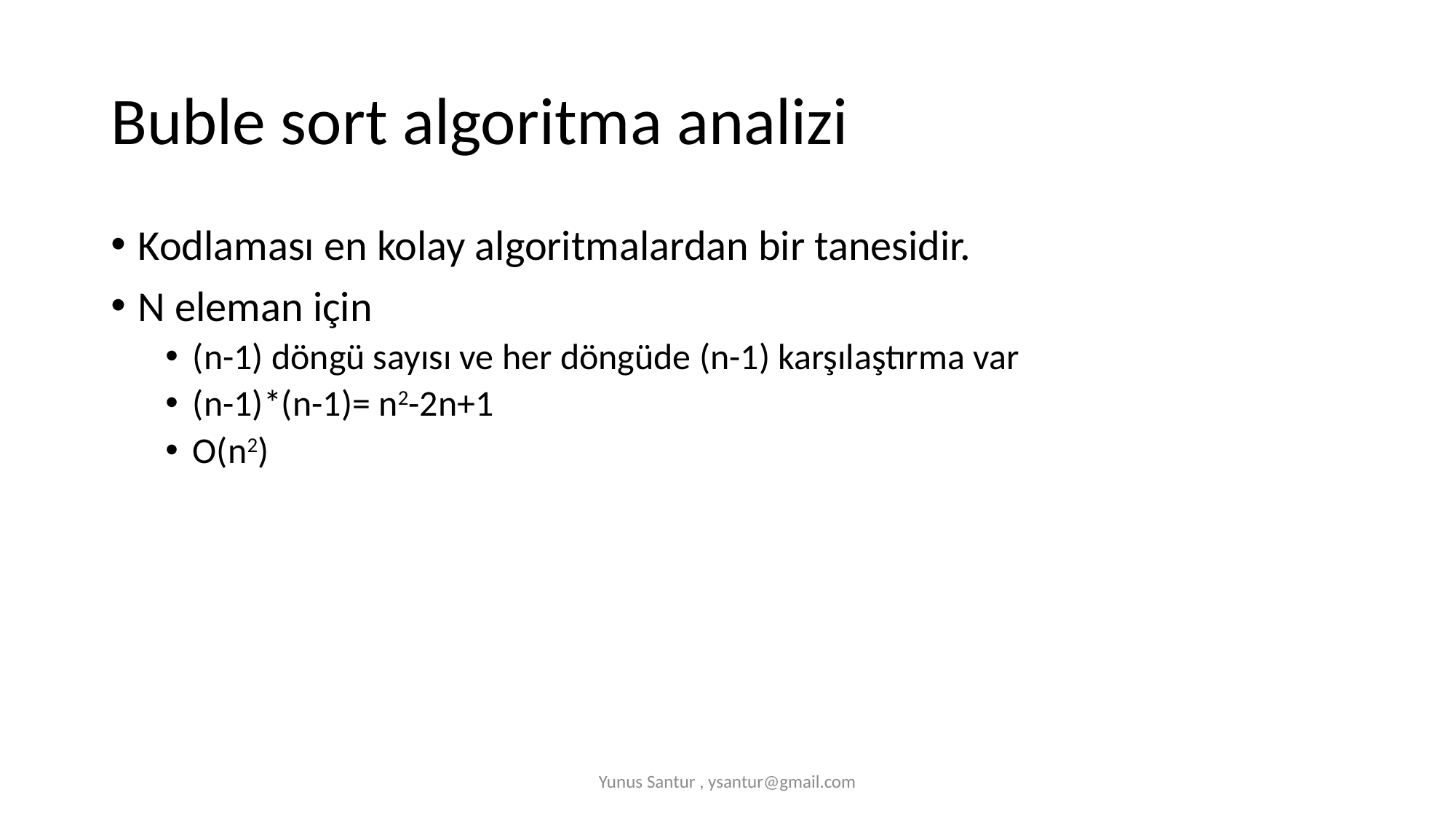

# Buble sort algoritma analizi
Kodlaması en kolay algoritmalardan bir tanesidir.
N eleman için
(n-1) döngü sayısı ve her döngüde (n-1) karşılaştırma var
(n-1)*(n-1)= n2-2n+1
O(n2)

Yunus Santur , ysantur@gmail.com